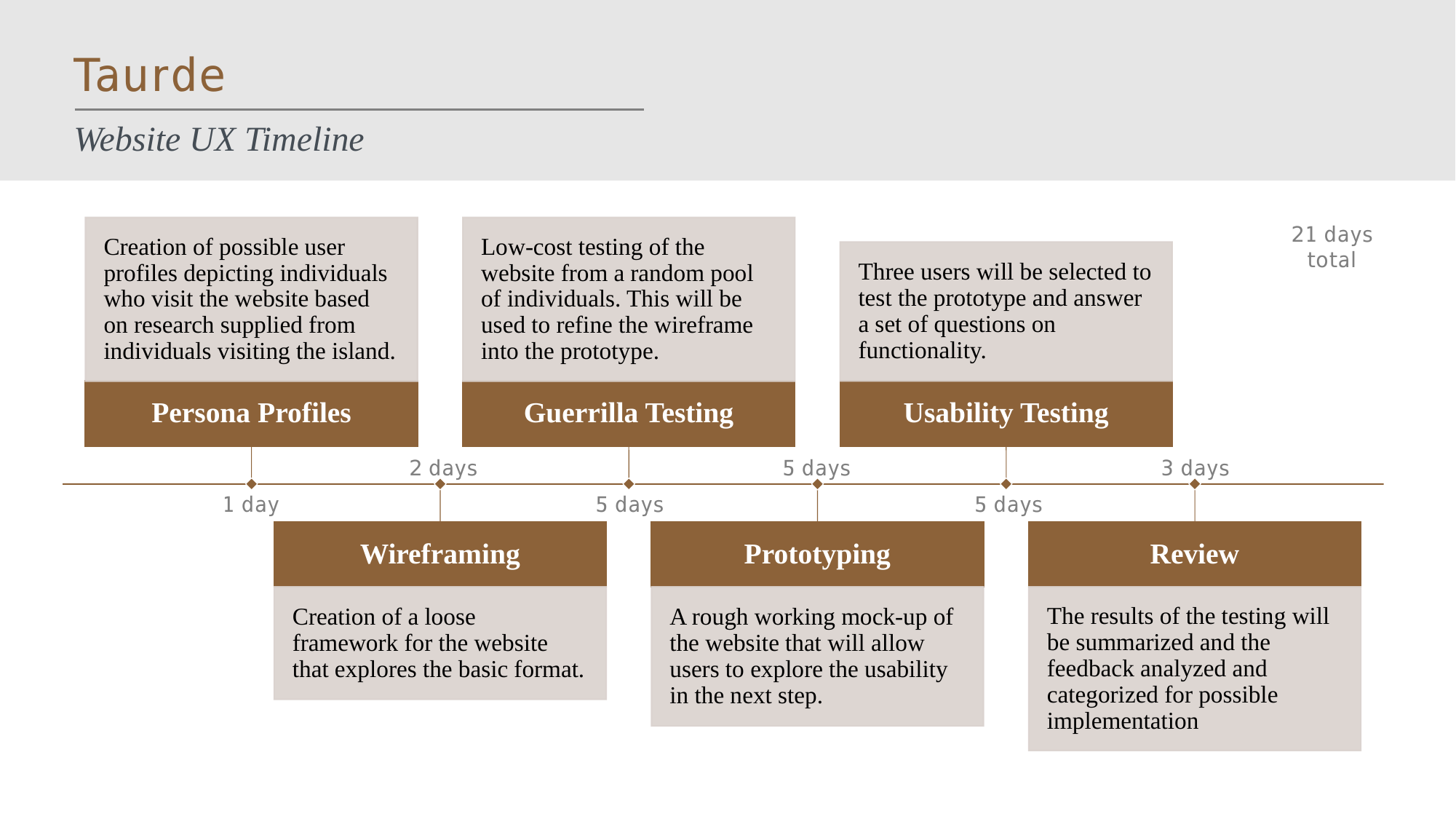

# Taurde
Website UX Timeline
Persona Profiles
Creation of possible user profiles depicting individuals who visit the website based on research supplied from individuals visiting the island.
Wireframing
Creation of a loose framework for the website that explores the basic format.
Guerrilla Testing
Low-cost testing of the website from a random pool of individuals. This will be used to refine the wireframe into the prototype.
Prototyping
A rough working mock-up of the website that will allow users to explore the usability in the next step.
Usability Testing
Three users will be selected to test the prototype and answer a set of questions on functionality.
Review
The results of the testing will be summarized and the feedback analyzed and categorized for possible implementation
21 days total
2 days
5 days
3 days
1 day
5 days
5 days